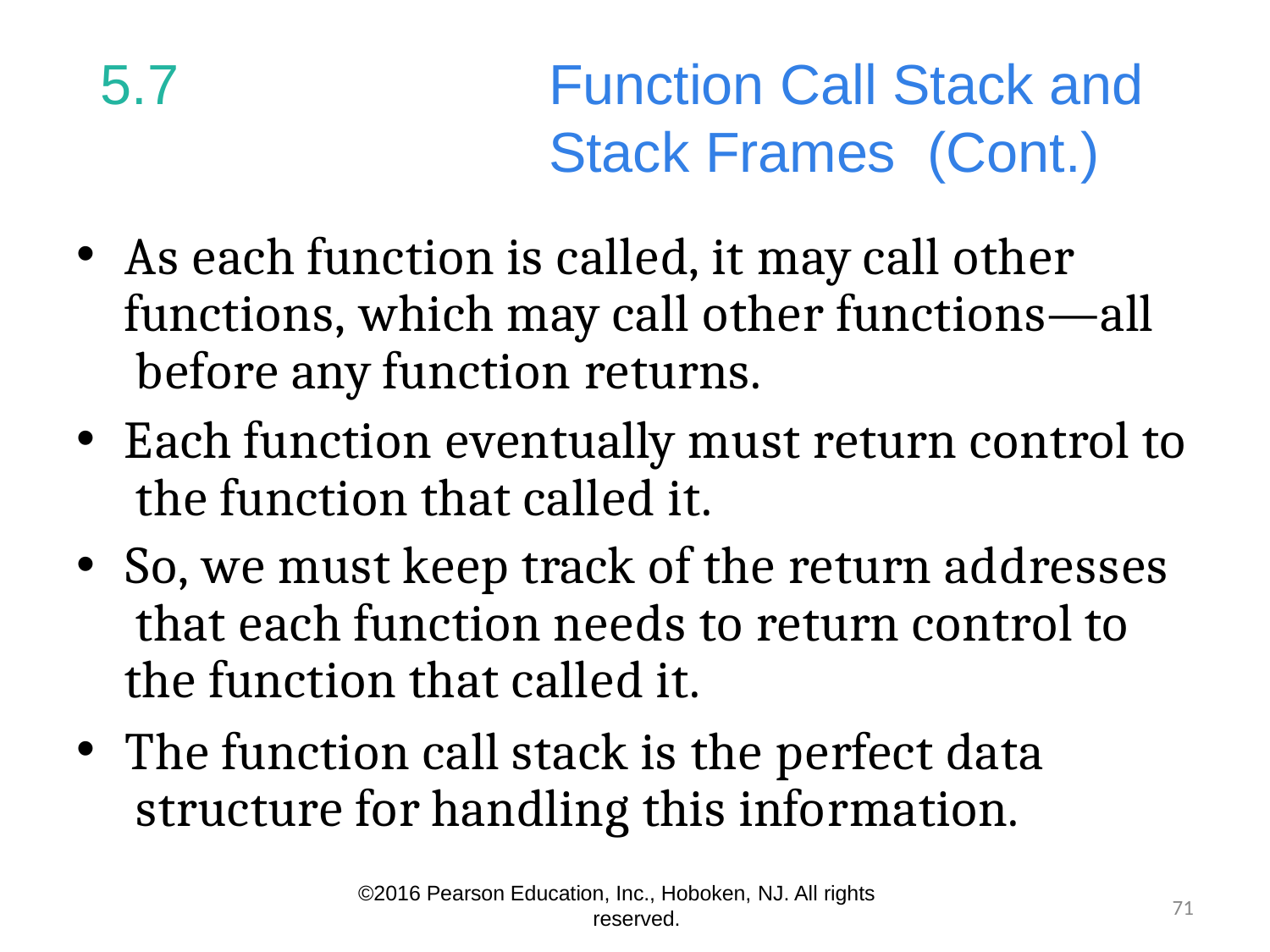

# 5.7	Function Call Stack and Stack Frames  (Cont.)
As each function is called, it may call other  functions, which may call other functions—all  before any function returns.
Each function eventually must return control to  the function that called it.
So, we must keep track of the return addresses  that each function needs to return control to  the function that called it.
The function call stack is the perfect data  structure for handling this information.
©2016 Pearson Education, Inc., Hoboken, NJ. All rights  reserved.
71